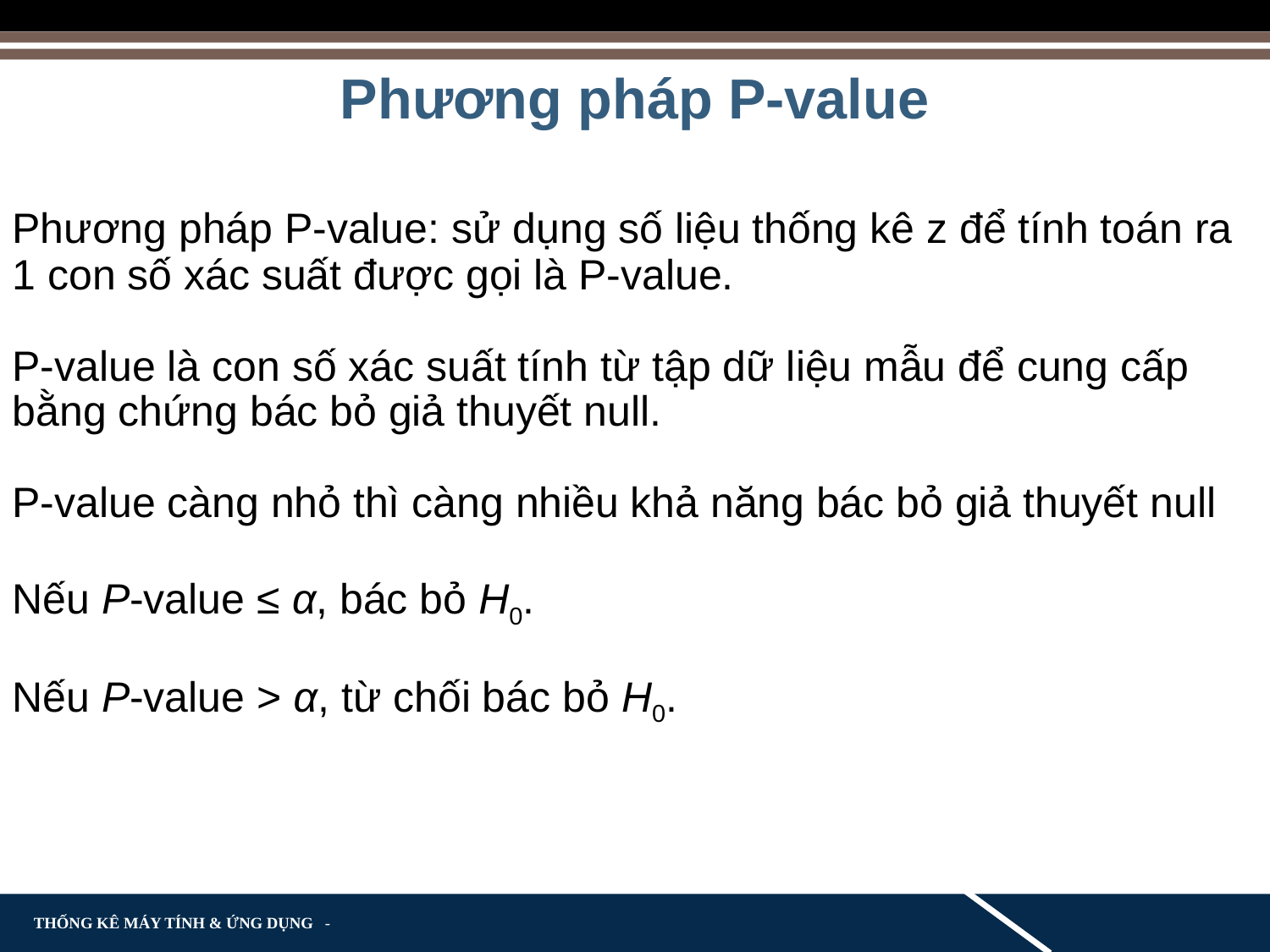

Phương pháp P-value
Phương pháp P-value: sử dụng số liệu thống kê z để tính toán ra 1 con số xác suất được gọi là P-value.

P-value là con số xác suất tính từ tập dữ liệu mẫu để cung cấp bằng chứng bác bỏ giả thuyết null.

P-value càng nhỏ thì càng nhiều khả năng bác bỏ giả thuyết null

Nếu P-value ≤ α, bác bỏ H0.

Nếu P-value > α, từ chối bác bỏ H0.